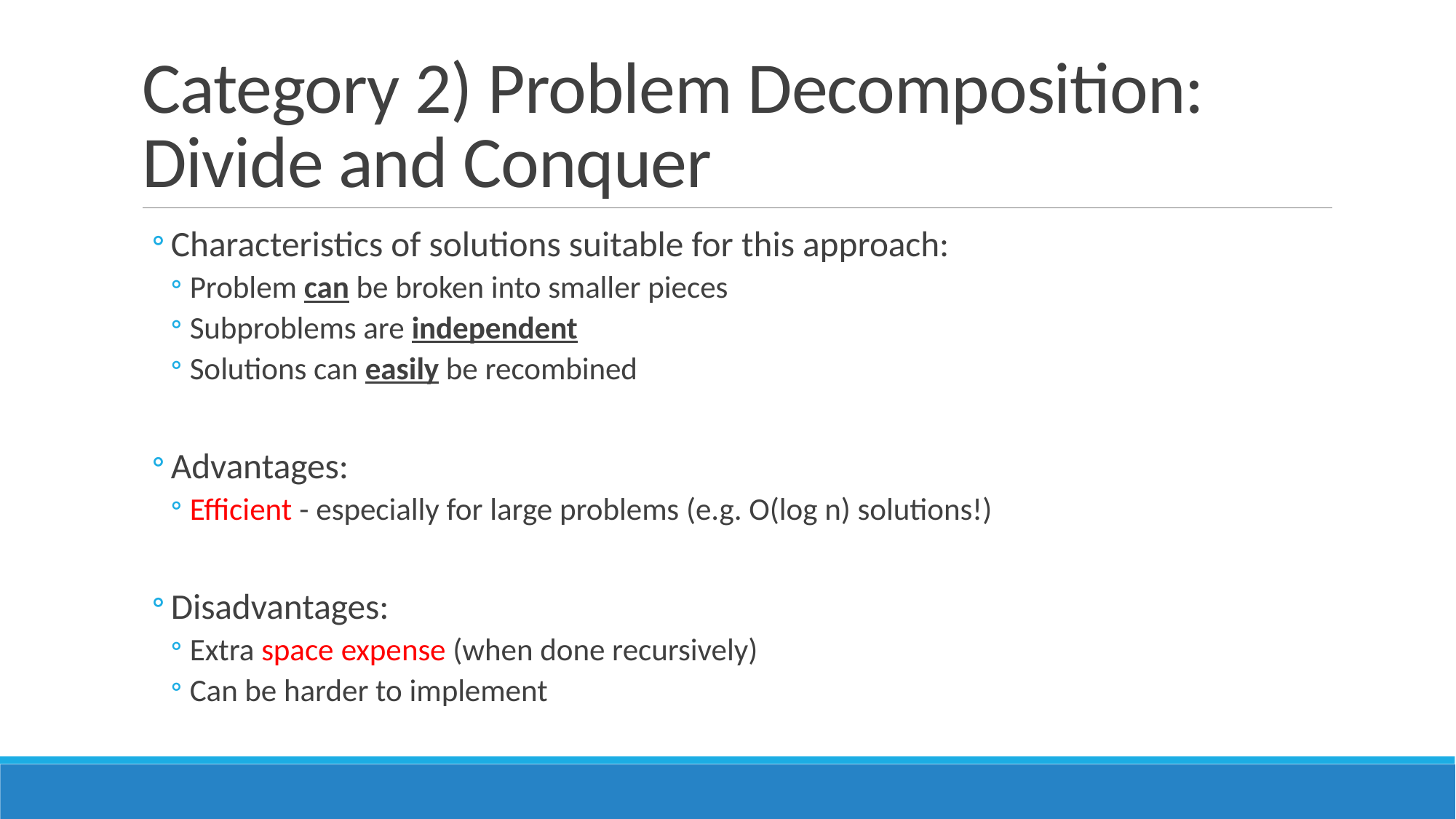

# Category 2) Problem Decomposition: Divide and Conquer
Characteristics of solutions suitable for this approach:
Problem can be broken into smaller pieces
Subproblems are independent
Solutions can easily be recombined

Advantages:
Efficient - especially for large problems (e.g. O(log n) solutions!)

Disadvantages:
Extra space expense (when done recursively)
Can be harder to implement